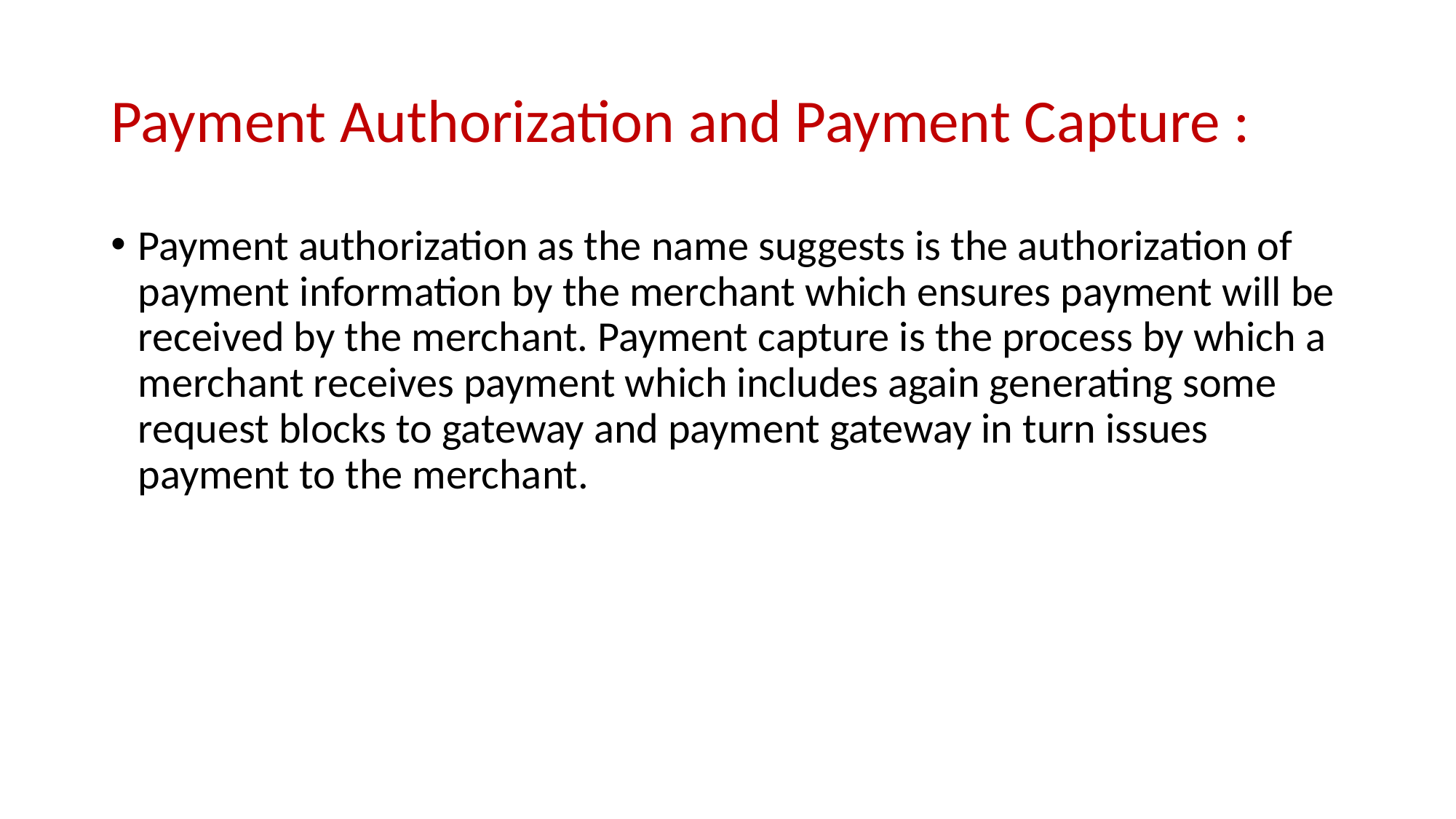

# Payment Authorization and Payment Capture :
Payment authorization as the name suggests is the authorization of payment information by the merchant which ensures payment will be received by the merchant. Payment capture is the process by which a merchant receives payment which includes again generating some request blocks to gateway and payment gateway in turn issues payment to the merchant.